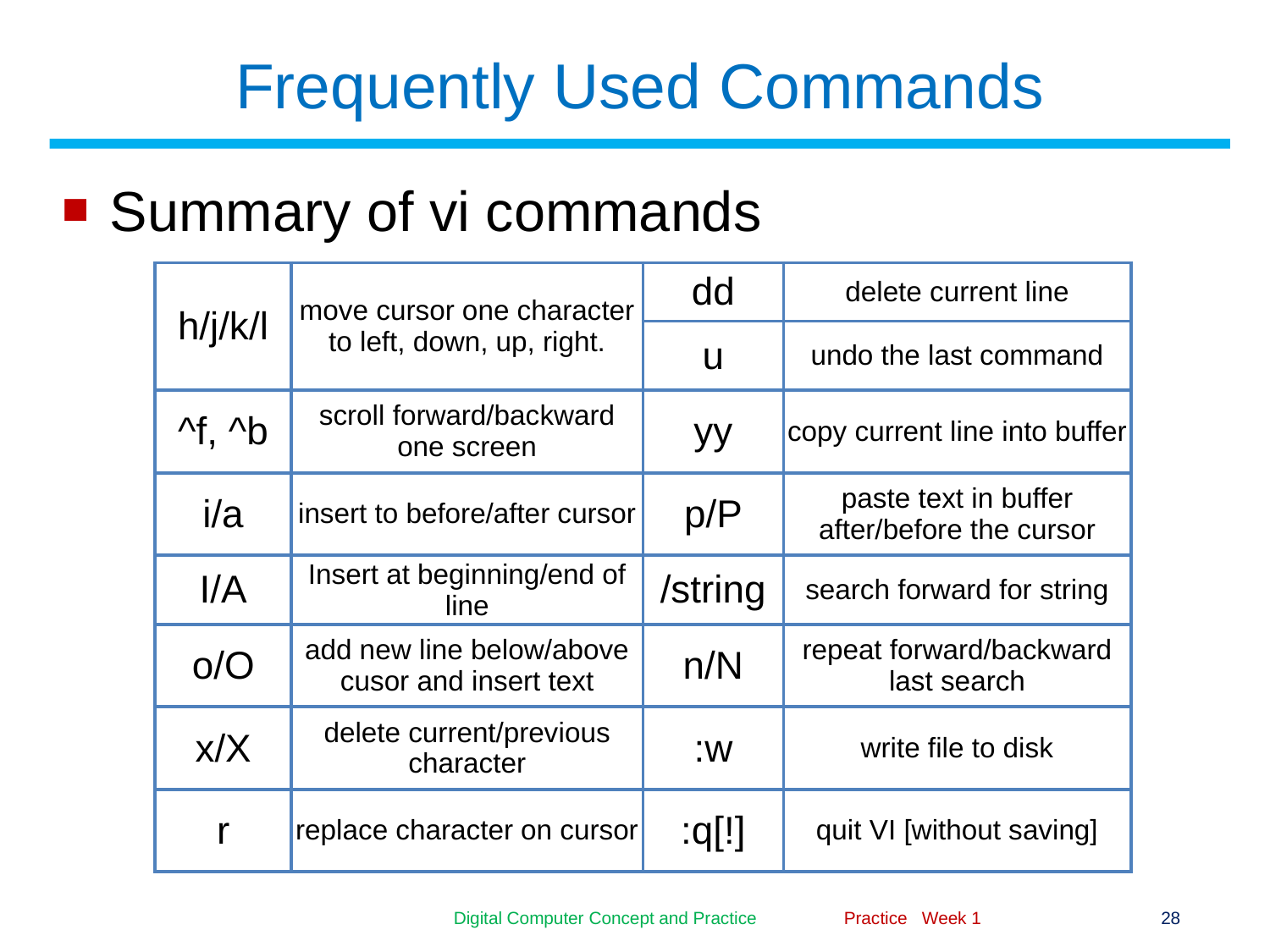

# Frequently Used Commands
Summary of vi commands

| h/j/k/l | move cursor one character to left, down, up, right. | dd | delete current line |
| --- | --- | --- | --- |
|  |  | u | undo the last command |
| ^f, ^b | scroll forward/backward one screen | yy | copy current line into buffer |
| i/a | insert to before/after cursor | p/P | paste text in buffer after/before the cursor |
| I/A | Insert at beginning/end of line | /string | search forward for string |
| o/O | add new line below/above cusor and insert text | n/N | repeat forward/backward last search |
| x/X | delete current/previous character | :w | write file to disk |
| r | replace character on cursor | :q[!] | quit VI [without saving] |